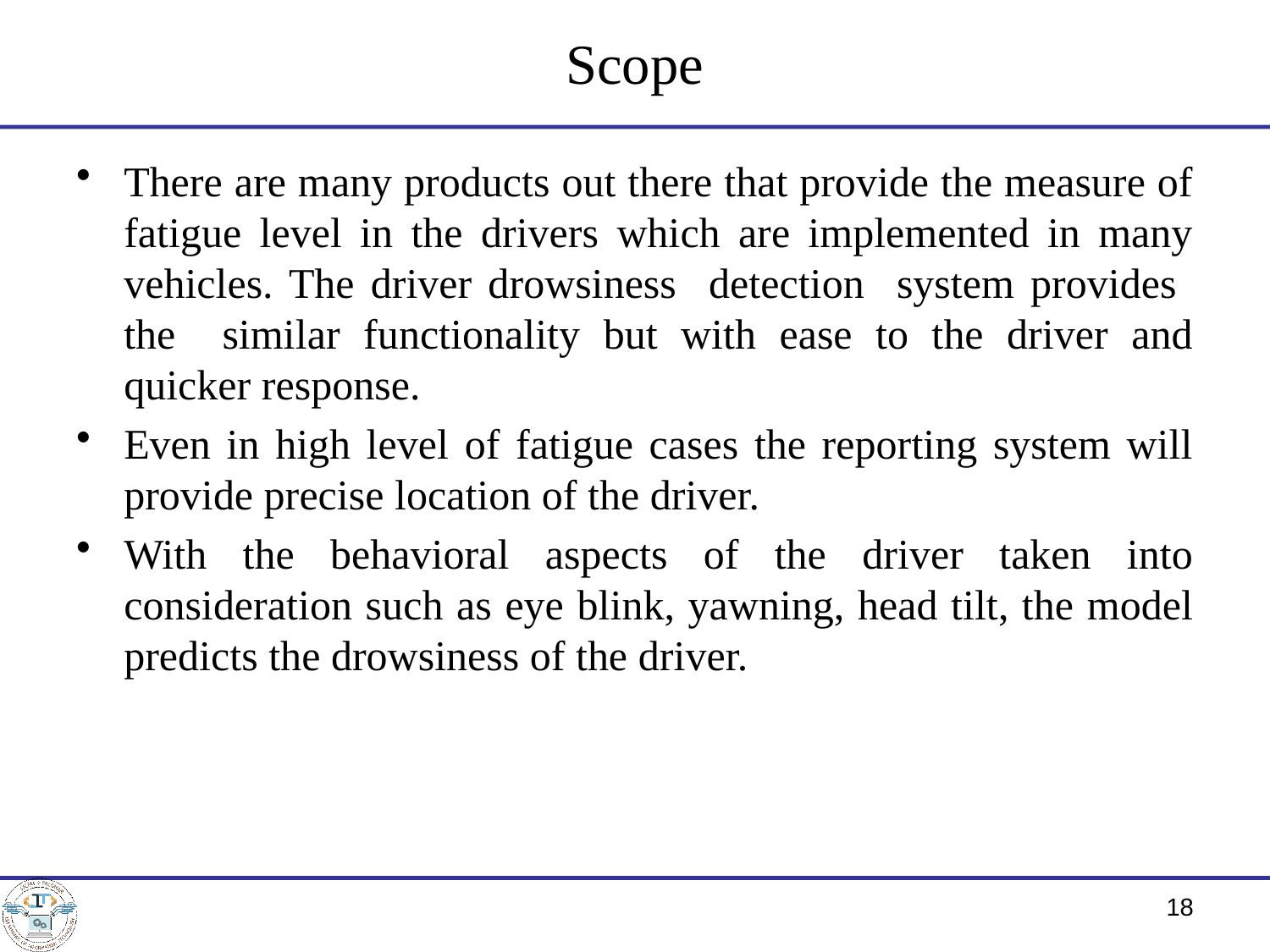

# Scope
There are many products out there that provide the measure of fatigue level in the drivers which are implemented in many vehicles. The driver drowsiness  detection  system provides  the  similar functionality but with ease to the driver and quicker response.
Even in high level of fatigue cases the reporting system will provide precise location of the driver.
With the behavioral aspects of the driver taken into consideration such as eye blink, yawning, head tilt, the model predicts the drowsiness of the driver.
18